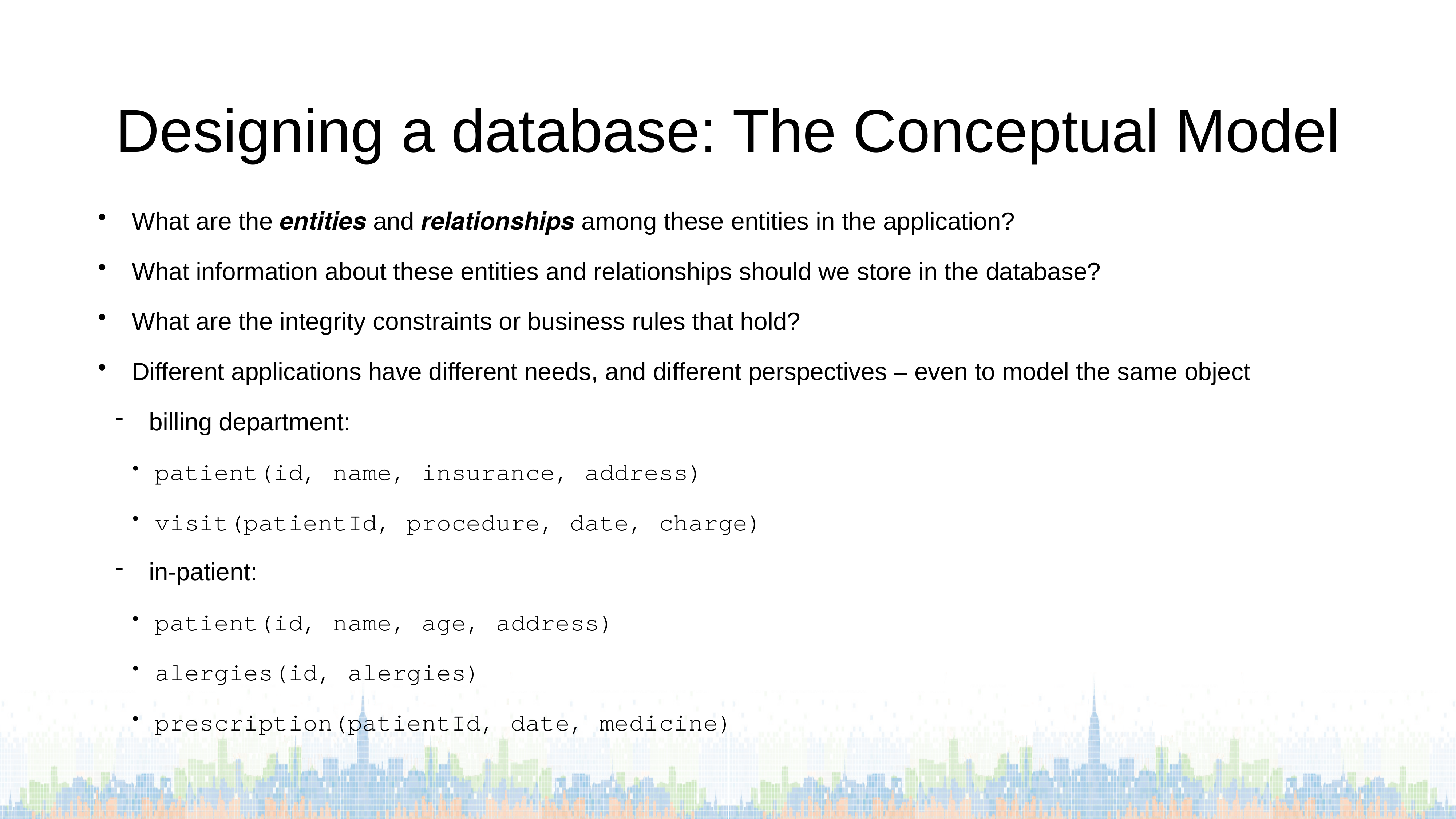

# Designing a database: The Conceptual Model
What are the entities and relationships among these entities in the application?
What information about these entities and relationships should we store in the database?
What are the integrity constraints or business rules that hold?
Different applications have different needs, and different perspectives – even to model the same object
billing department:
patient(id, name, insurance, address)
visit(patientId, procedure, date, charge)
in-patient:
patient(id, name, age, address)
alergies(id, alergies)
prescription(patientId, date, medicine)